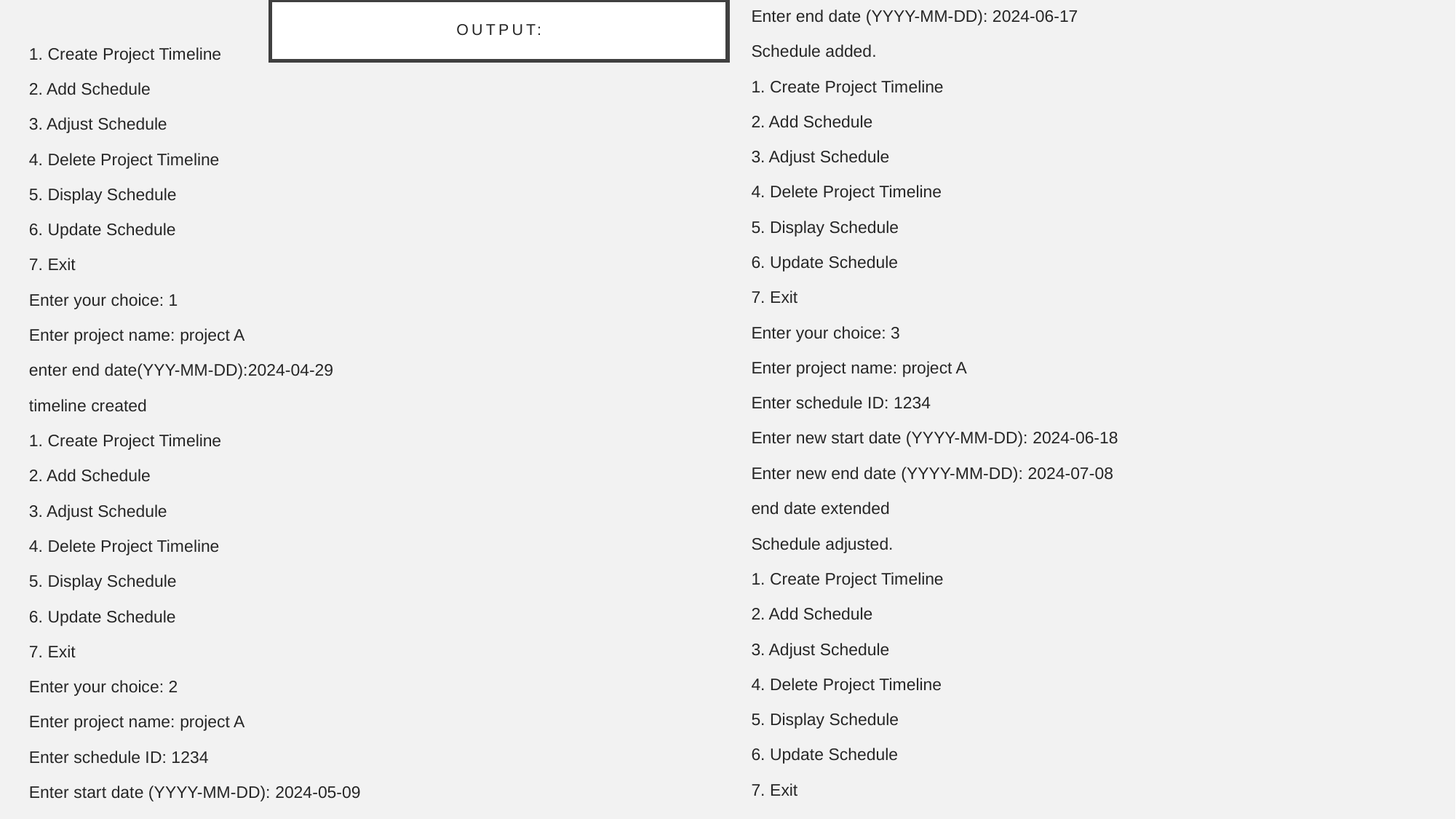

# Output:
Enter end date (YYYY-MM-DD): 2024-06-17
Schedule added.
1. Create Project Timeline
2. Add Schedule
3. Adjust Schedule
4. Delete Project Timeline
5. Display Schedule
6. Update Schedule
7. Exit
Enter your choice: 3
Enter project name: project A
Enter schedule ID: 1234
Enter new start date (YYYY-MM-DD): 2024-06-18
Enter new end date (YYYY-MM-DD): 2024-07-08
end date extended
Schedule adjusted.
1. Create Project Timeline
2. Add Schedule
3. Adjust Schedule
4. Delete Project Timeline
5. Display Schedule
6. Update Schedule
7. Exit

1. Create Project Timeline
2. Add Schedule
3. Adjust Schedule
4. Delete Project Timeline
5. Display Schedule
6. Update Schedule
7. Exit
Enter your choice: 1
Enter project name: project A
enter end date(YYY-MM-DD):2024-04-29
timeline created
1. Create Project Timeline
2. Add Schedule
3. Adjust Schedule
4. Delete Project Timeline
5. Display Schedule
6. Update Schedule
7. Exit
Enter your choice: 2
Enter project name: project A
Enter schedule ID: 1234
Enter start date (YYYY-MM-DD): 2024-05-09